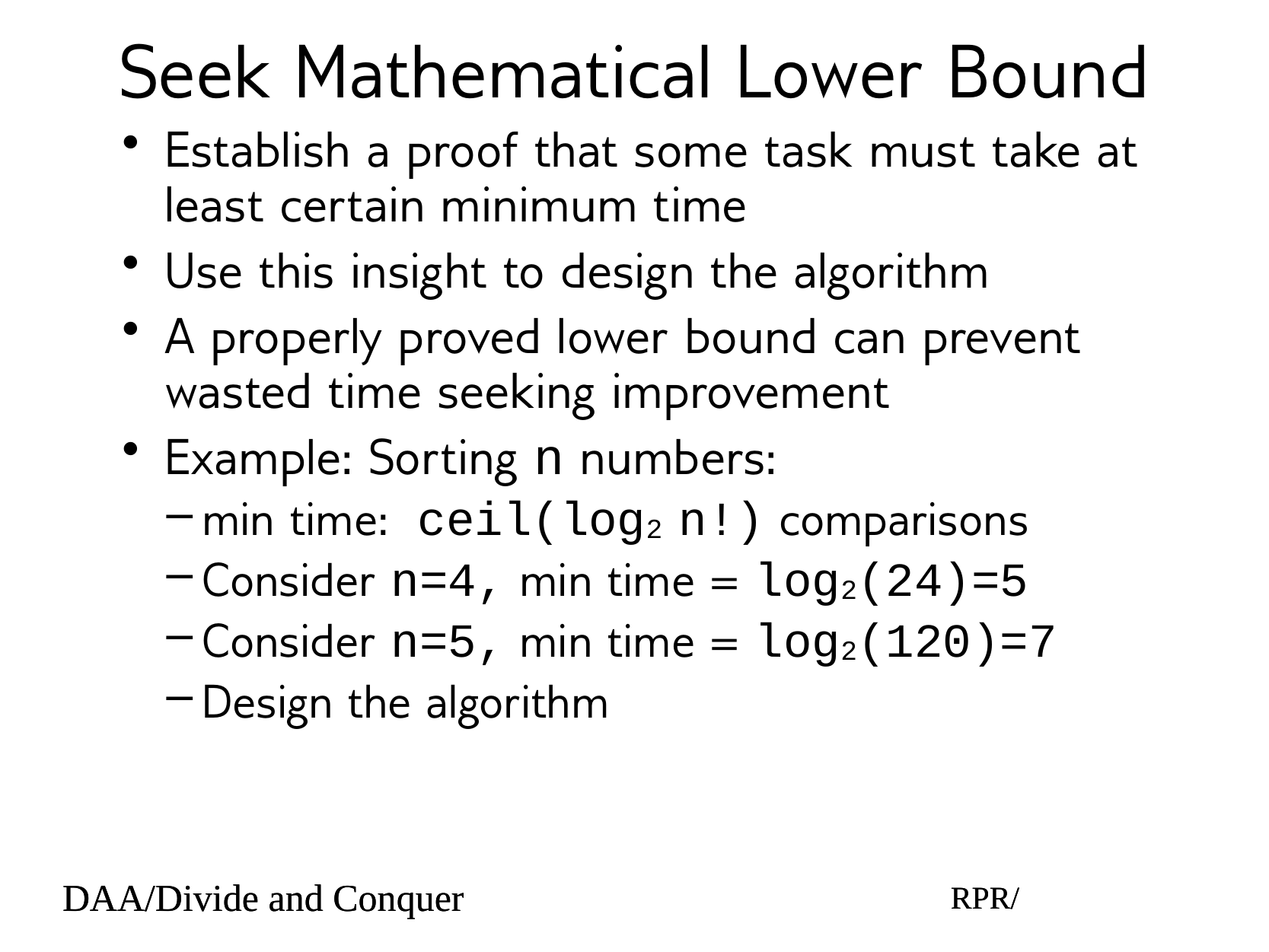

# Seek Mathematical Lower Bound
Establish a proof that some task must take at least certain minimum time
Use this insight to design the algorithm
A properly proved lower bound can prevent wasted time seeking improvement
Example: Sorting n numbers:
min time:  ceil(log2 n!) comparisons
Consider n=4, min time = log2(24)=5
Consider n=5, min time = log2(120)=7
Design the algorithm
DAA/Divide and Conquer
RPR/
13